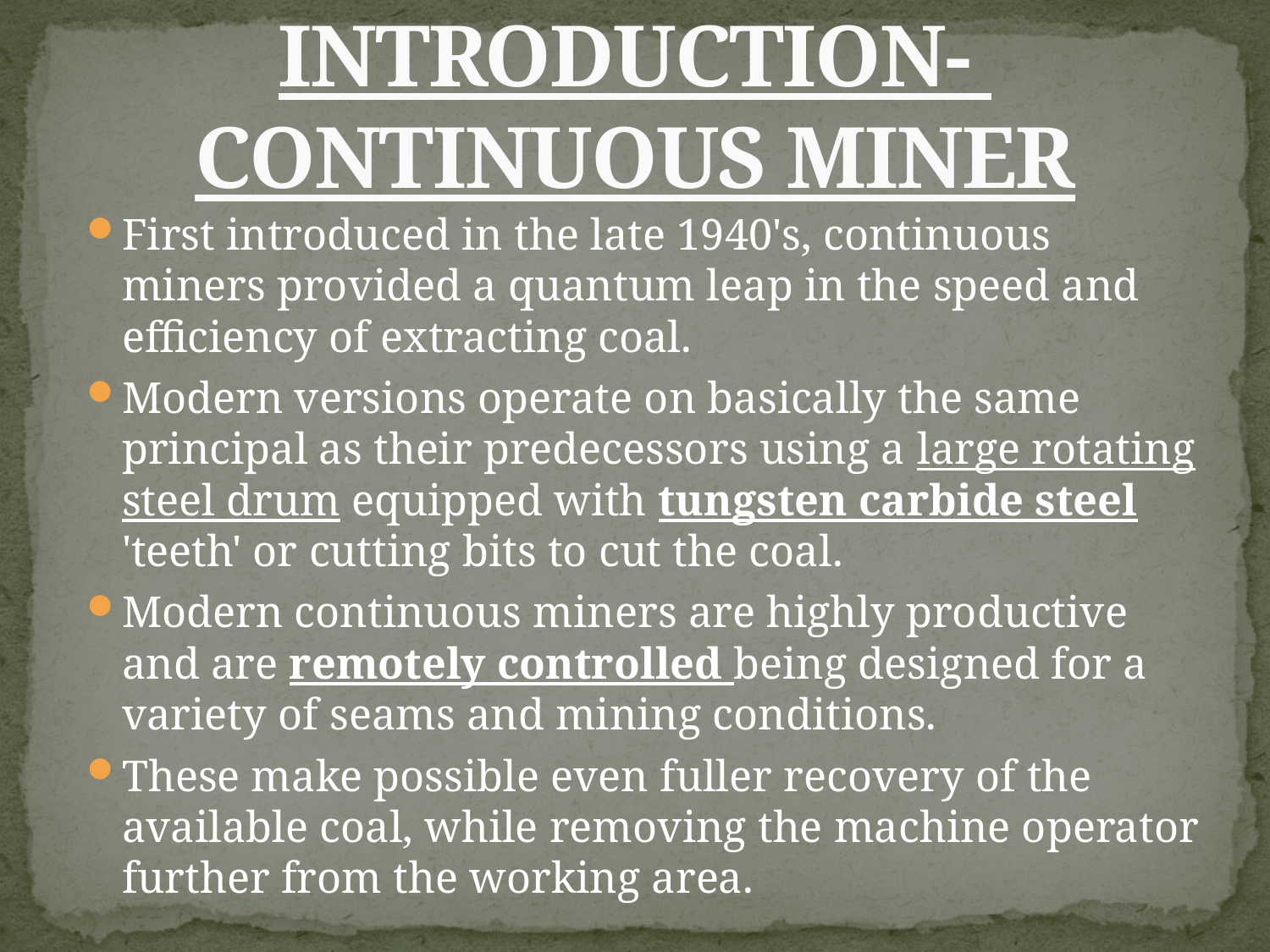

# INTRODUCTION- CONTINUOUS MINER
First introduced in the late 1940's, continuous miners provided a quantum leap in the speed and efficiency of extracting coal.
Modern versions operate on basically the same principal as their predecessors using a large rotating steel drum equipped with tungsten carbide steel 'teeth' or cutting bits to cut the coal.
Modern continuous miners are highly productive and are remotely controlled being designed for a variety of seams and mining conditions.
These make possible even fuller recovery of the available coal, while removing the machine operator further from the working area.